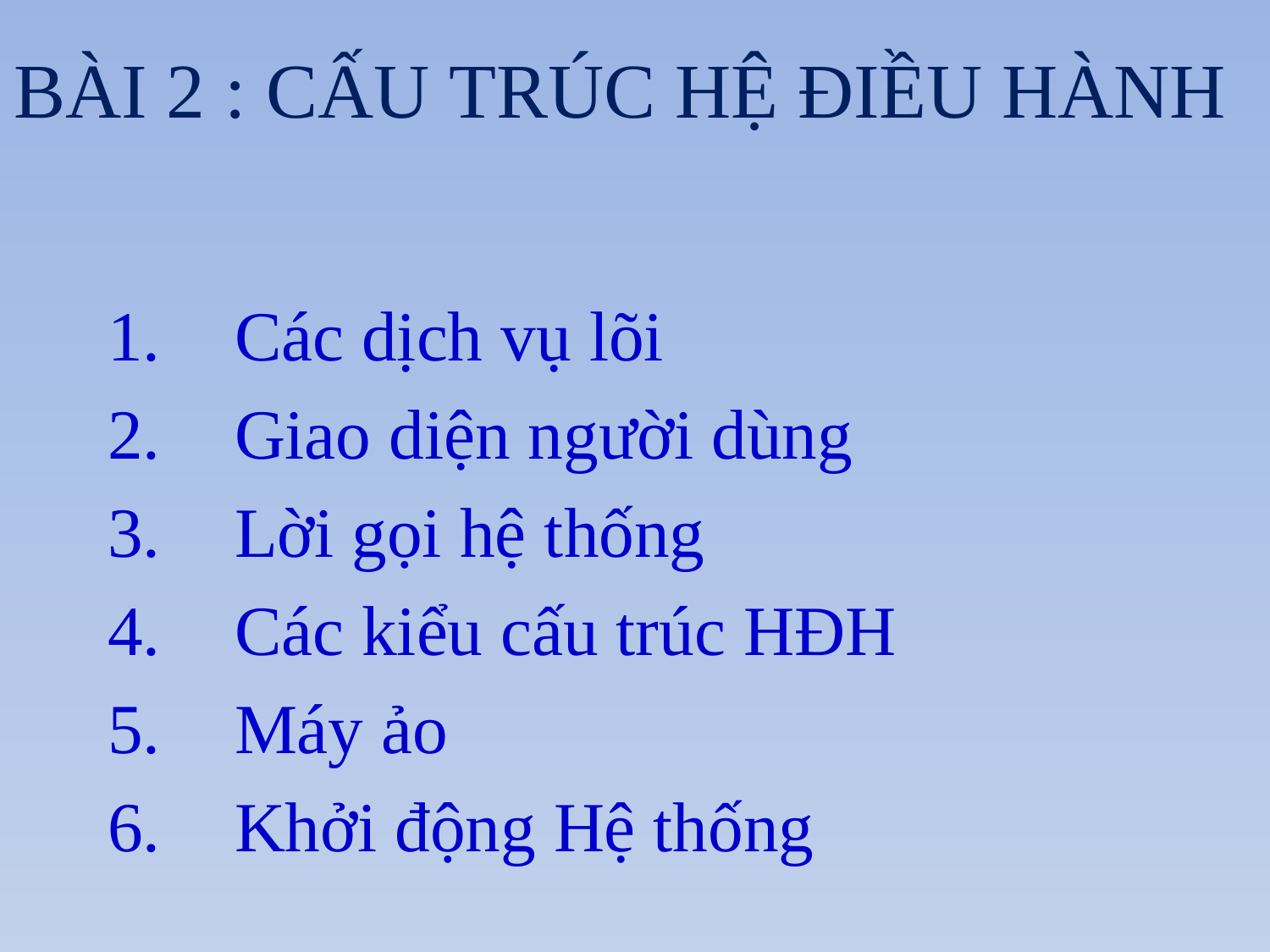

# BÀI 2 : CẤU TRÚC HỆ ĐIỀU HÀNH
Các dịch vụ lõi
Giao diện người dùng
Lời gọi hệ thống
Các kiểu cấu trúc HĐH
Máy ảo
Khởi động Hệ thống